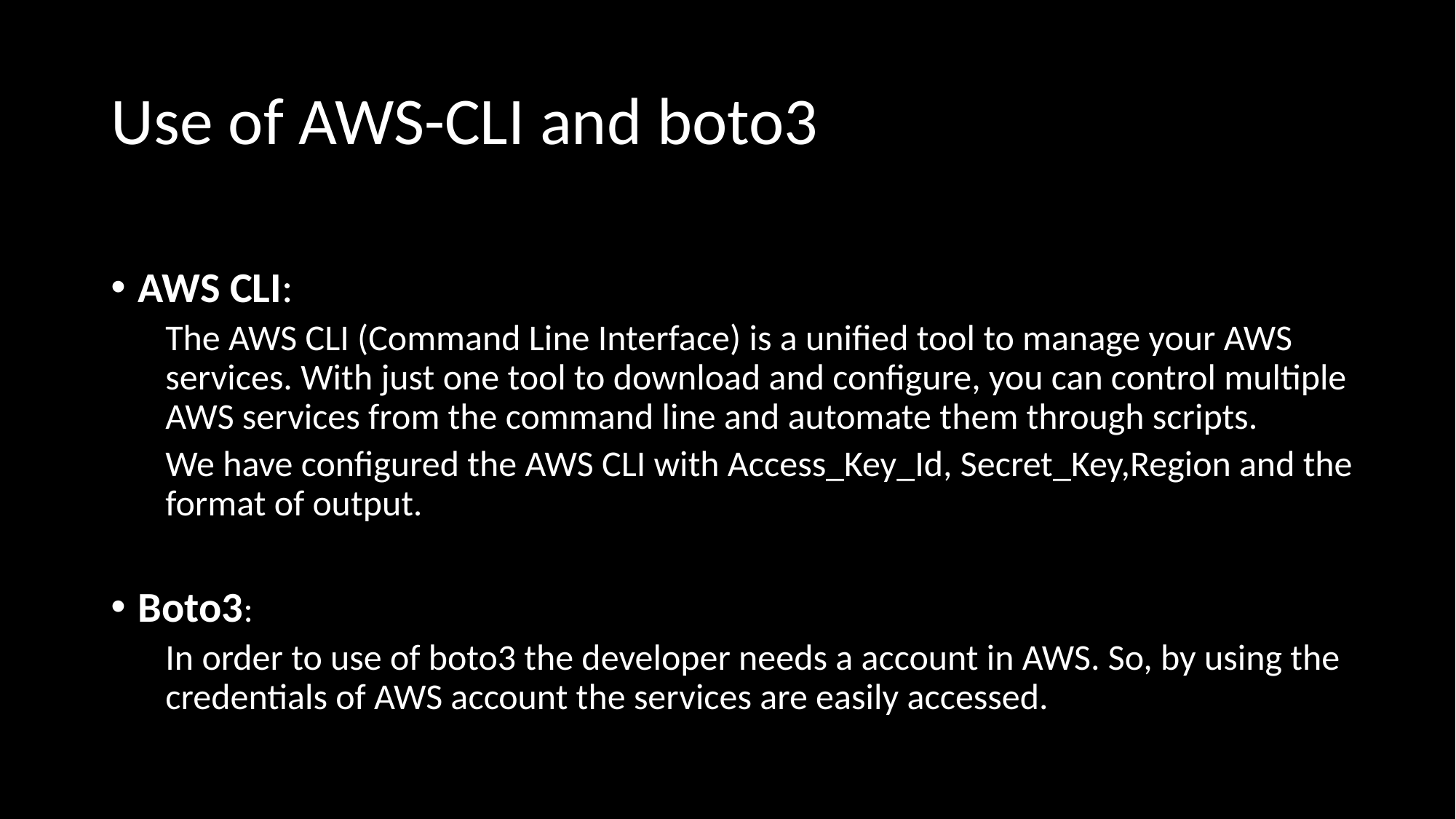

# Use of AWS-CLI and boto3
AWS CLI:
The AWS CLI (Command Line Interface) is a unified tool to manage your AWS services. With just one tool to download and configure, you can control multiple AWS services from the command line and automate them through scripts.
We have configured the AWS CLI with Access_Key_Id, Secret_Key,Region and the format of output.

Boto3:
In order to use of boto3 the developer needs a account in AWS. So, by using the credentials of AWS account the services are easily accessed.